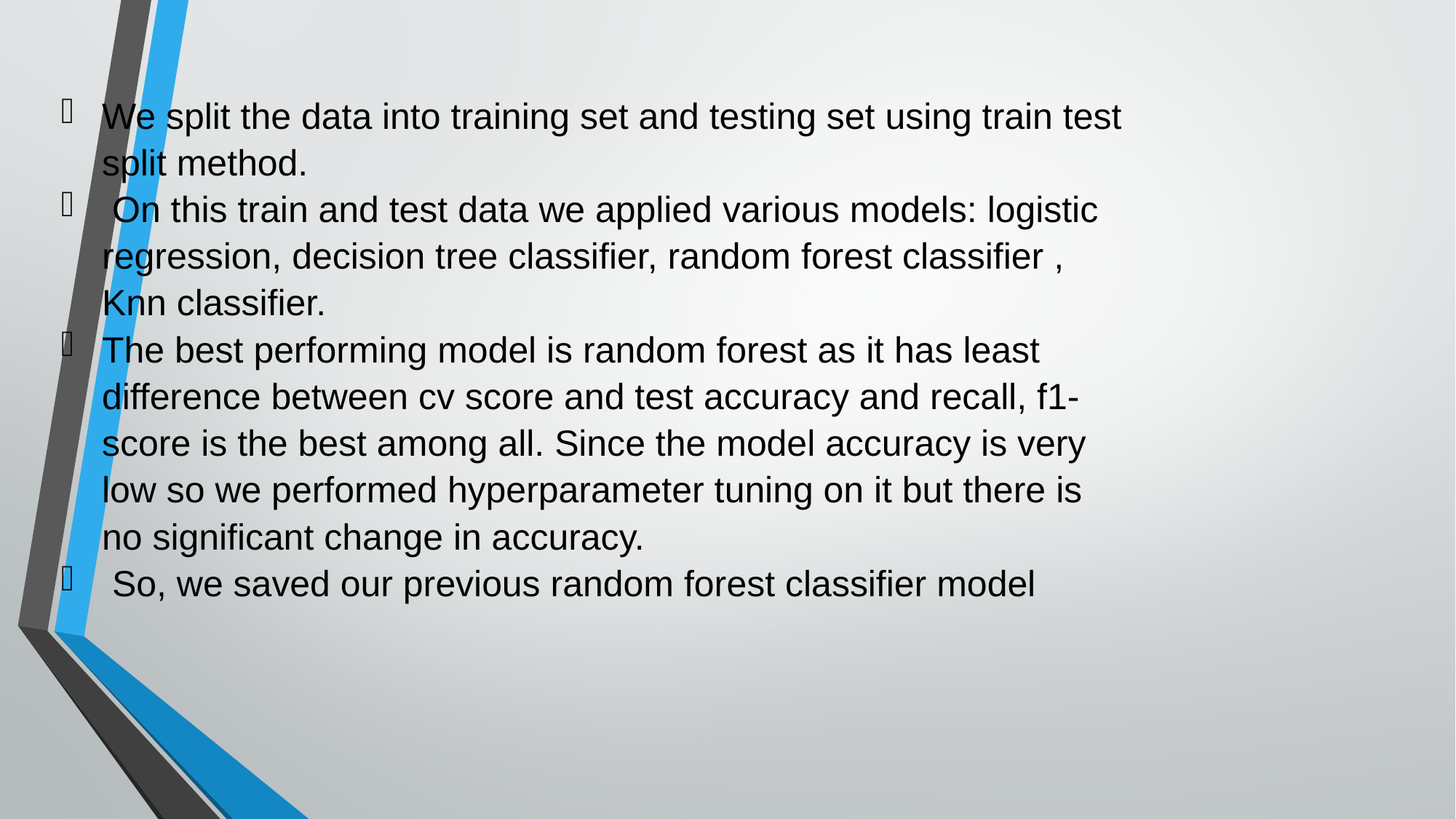

We split the data into training set and testing set using train test split method.
 On this train and test data we applied various models: logistic regression, decision tree classifier, random forest classifier , Knn classifier.
The best performing model is random forest as it has least difference between cv score and test accuracy and recall, f1-score is the best among all. Since the model accuracy is very low so we performed hyperparameter tuning on it but there is no significant change in accuracy.
 So, we saved our previous random forest classifier model